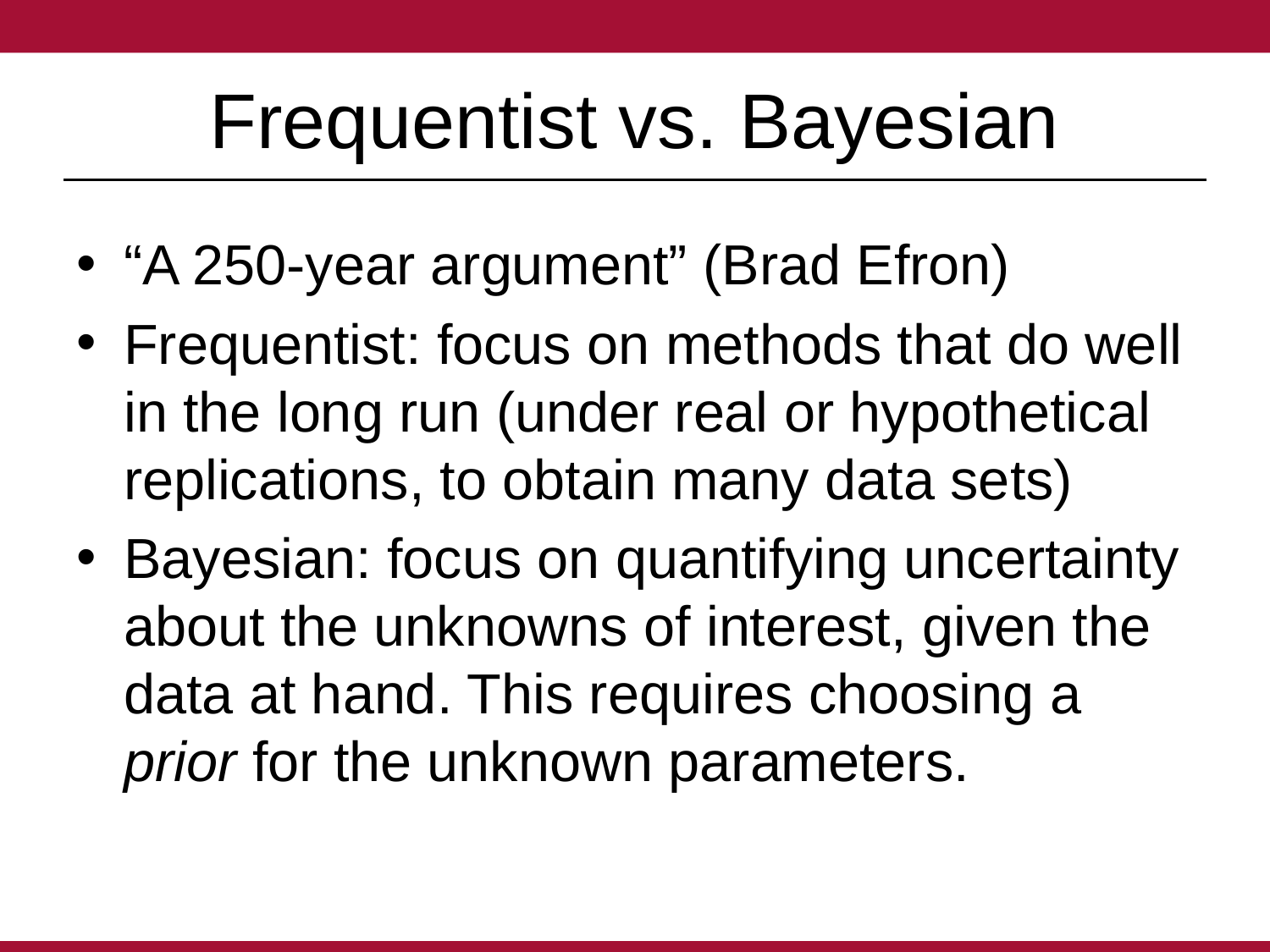

# Frequentist vs. Bayesian
“A 250-year argument” (Brad Efron)
Frequentist: focus on methods that do well in the long run (under real or hypothetical replications, to obtain many data sets)
Bayesian: focus on quantifying uncertainty about the unknowns of interest, given the data at hand. This requires choosing a prior for the unknown parameters.